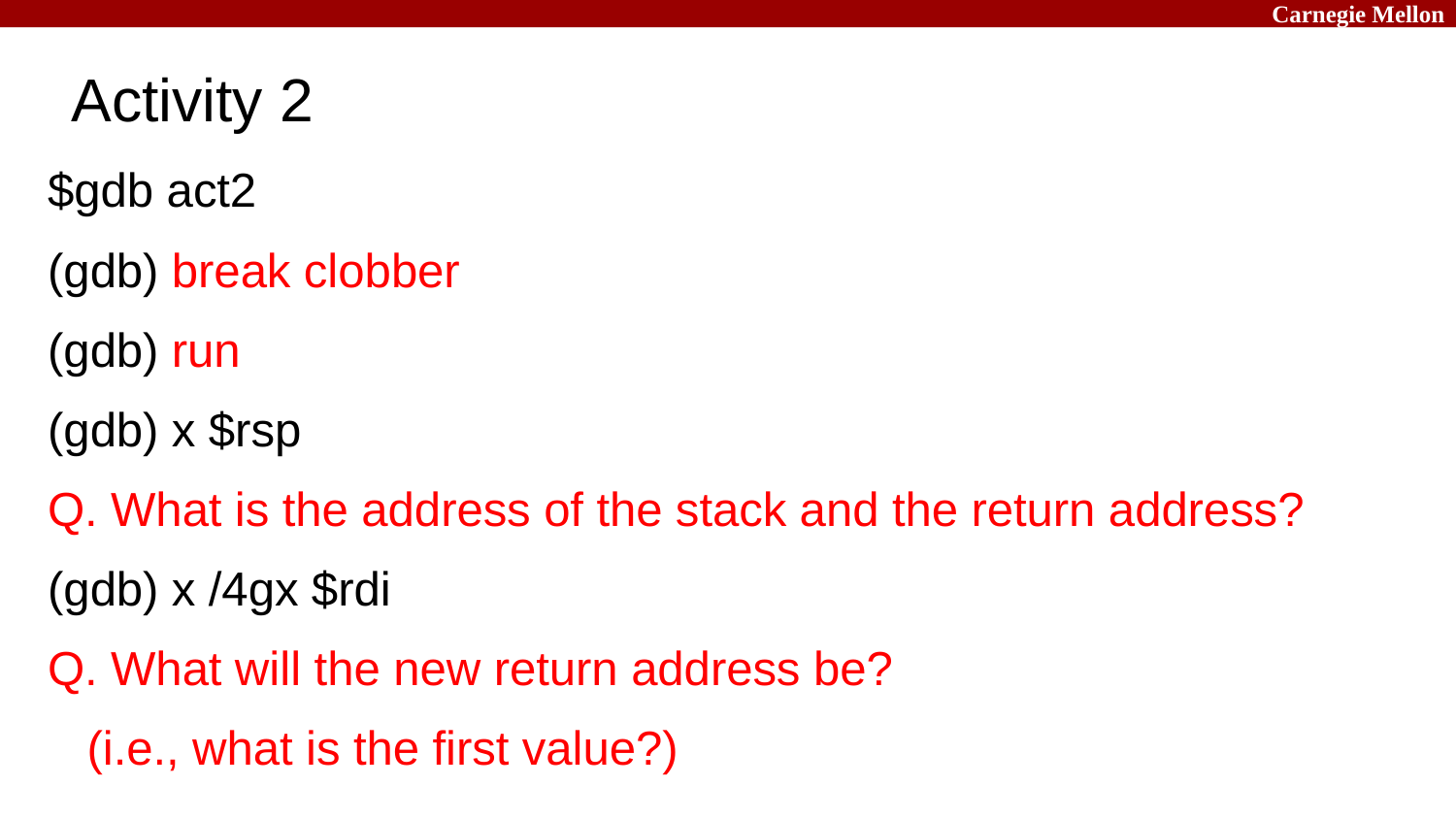

# Activity 2
$gdb act2
(gdb) break clobber
(gdb) run
(gdb) x $rsp
Q. What is the address of the stack and the return address?
(gdb) x /4gx $rdi
Q. What will the new return address be?
   (i.e., what is the first value?)